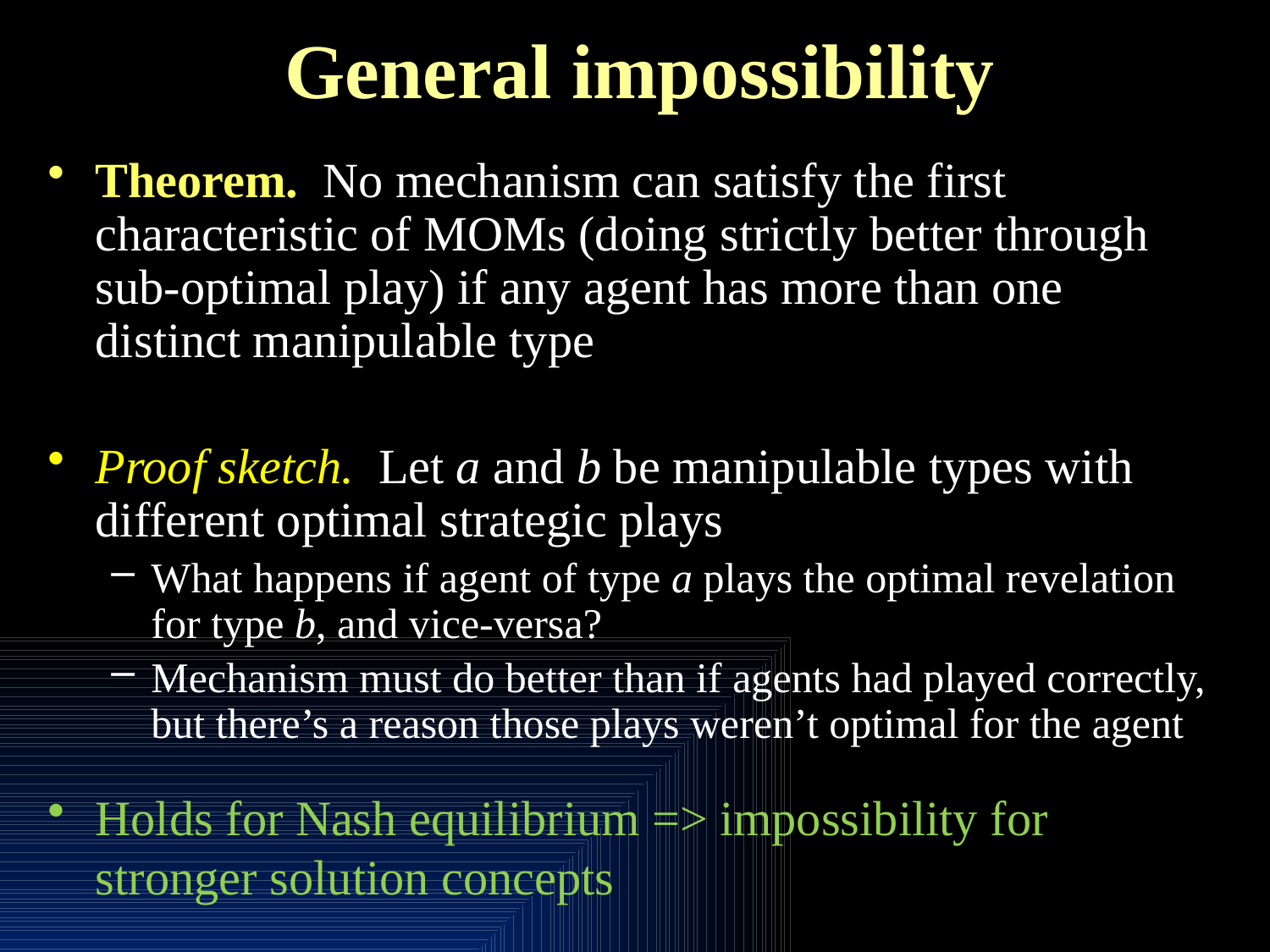

# General impossibility
Theorem.  No mechanism can satisfy the first characteristic of MOMs (doing strictly better through sub-optimal play) if any agent has more than one distinct manipulable type

Proof sketch.  Let a and b be manipulable types with different optimal strategic plays
What happens if agent of type a plays the optimal revelation for type b, and vice-versa?
Mechanism must do better than if agents had played correctly, but there’s a reason those plays weren’t optimal for the agent

Holds for Nash equilibrium => impossibility for stronger solution concepts